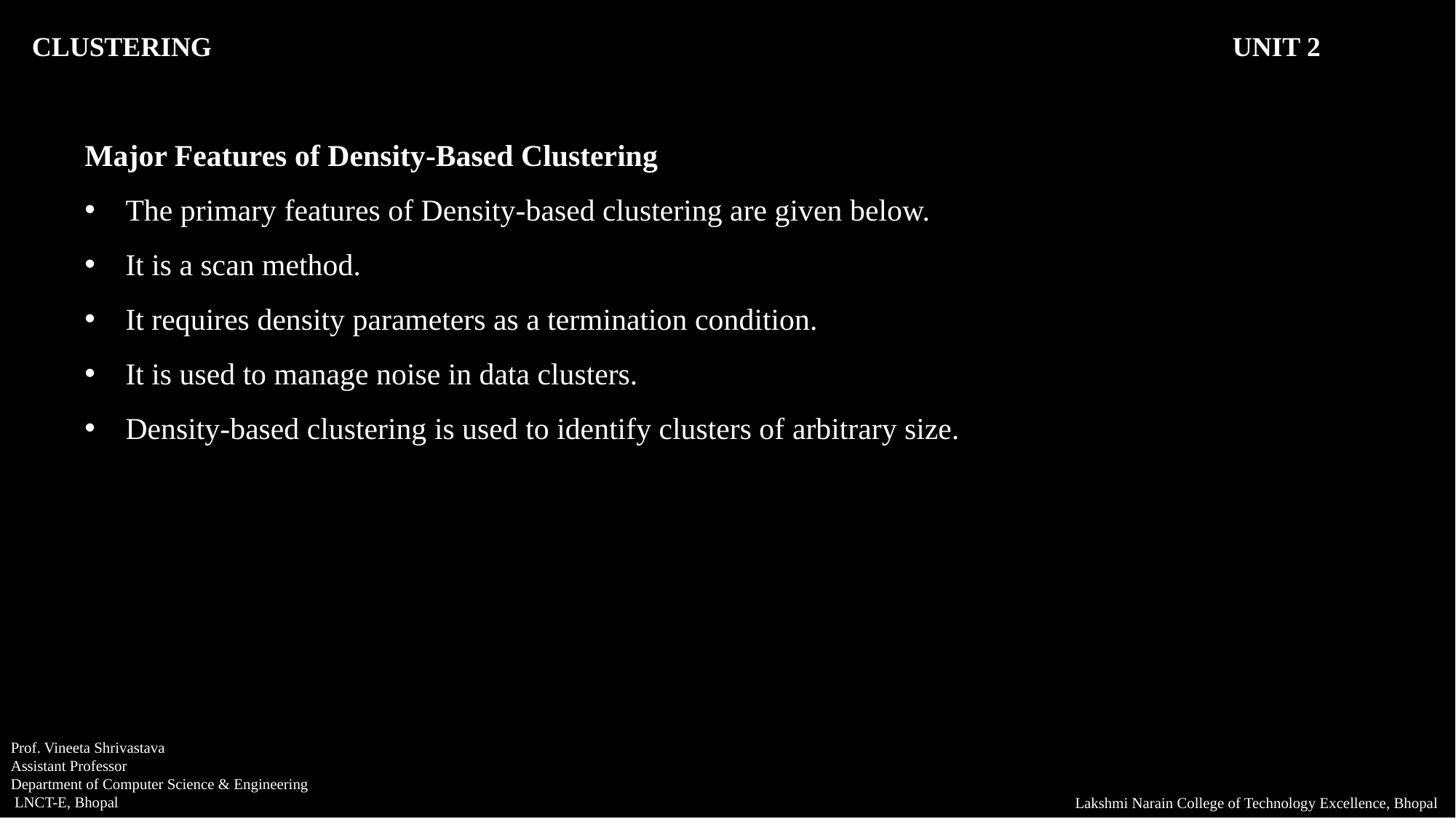

CLUSTERING										UNIT 2
Major Features of Density-Based Clustering
The primary features of Density-based clustering are given below.
It is a scan method.
It requires density parameters as a termination condition.
It is used to manage noise in data clusters.
Density-based clustering is used to identify clusters of arbitrary size.
Prof. Vineeta Shrivastava
Assistant Professor
Department of Computer Science & Engineering
 LNCT-E, Bhopal
Lakshmi Narain College of Technology Excellence, Bhopal